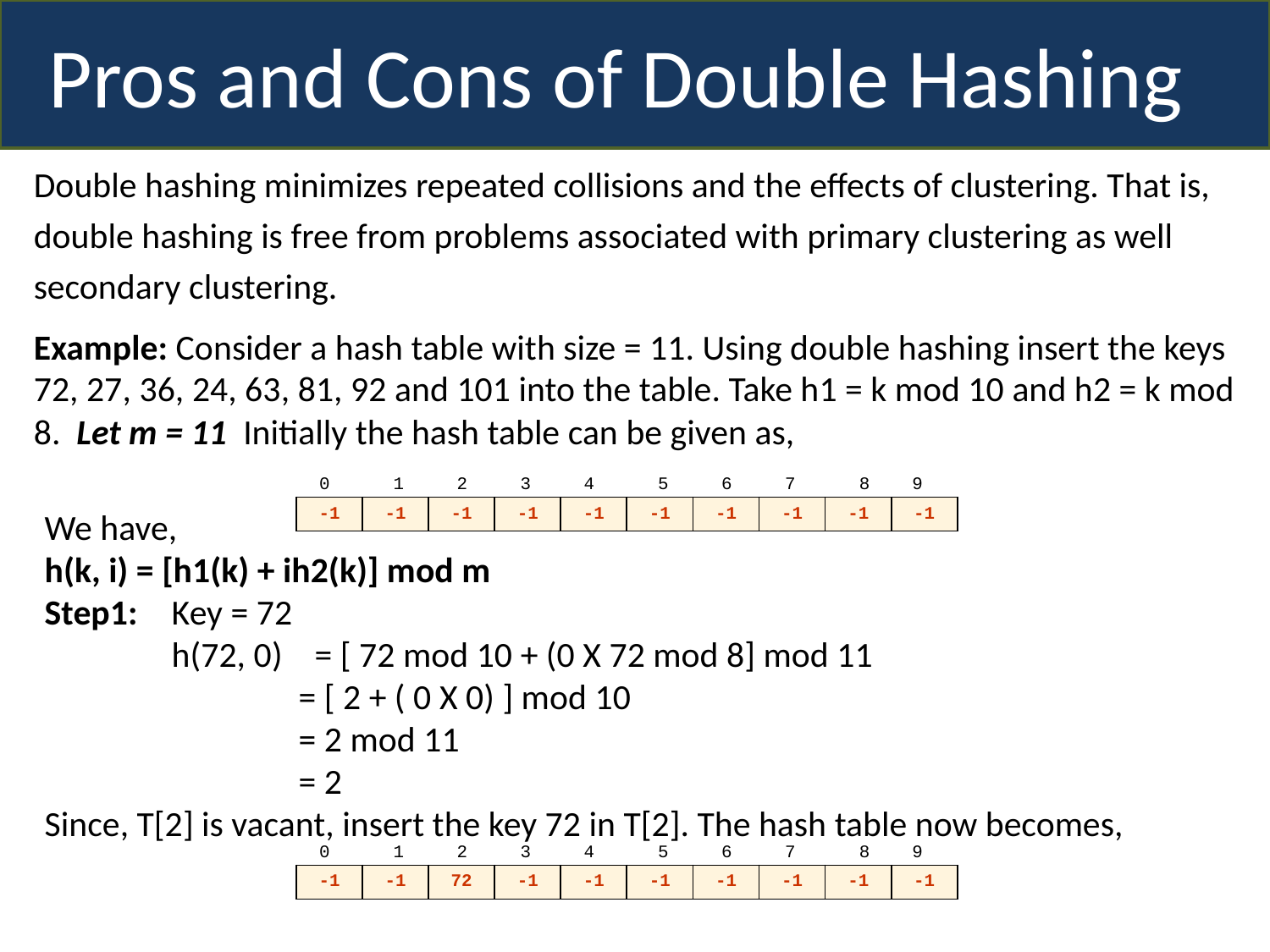

Pros and Cons of Double Hashing
Double hashing minimizes repeated collisions and the effects of clustering. That is, double hashing is free from problems associated with primary clustering as well secondary clustering.
Example: Consider a hash table with size = 11. Using double hashing insert the keys 72, 27, 36, 24, 63, 81, 92 and 101 into the table. Take h1 = k mod 10 and h2 = k mod 8.  Let m = 11  Initially the hash table can be given as,
0      1	 2     3	 4      5     6     7      8    9
We have,
h(k, i) = [h1(k) + ih2(k)] mod m
Step1:	Key = 72
	h(72, 0)    = [ 72 mod 10 + (0 X 72 mod 8] mod 11
		= [ 2 + ( 0 X 0) ] mod 10
		= 2 mod 11
		= 2
Since, T[2] is vacant, insert the key 72 in T[2]. The hash table now becomes,
| -1 | -1 | -1 | -1 | -1 | -1 | -1 | -1 | -1 | -1 |
| --- | --- | --- | --- | --- | --- | --- | --- | --- | --- |
0      1	 2     3	 4      5     6     7      8    9
| -1 | -1 | 72 | -1 | -1 | -1 | -1 | -1 | -1 | -1 |
| --- | --- | --- | --- | --- | --- | --- | --- | --- | --- |